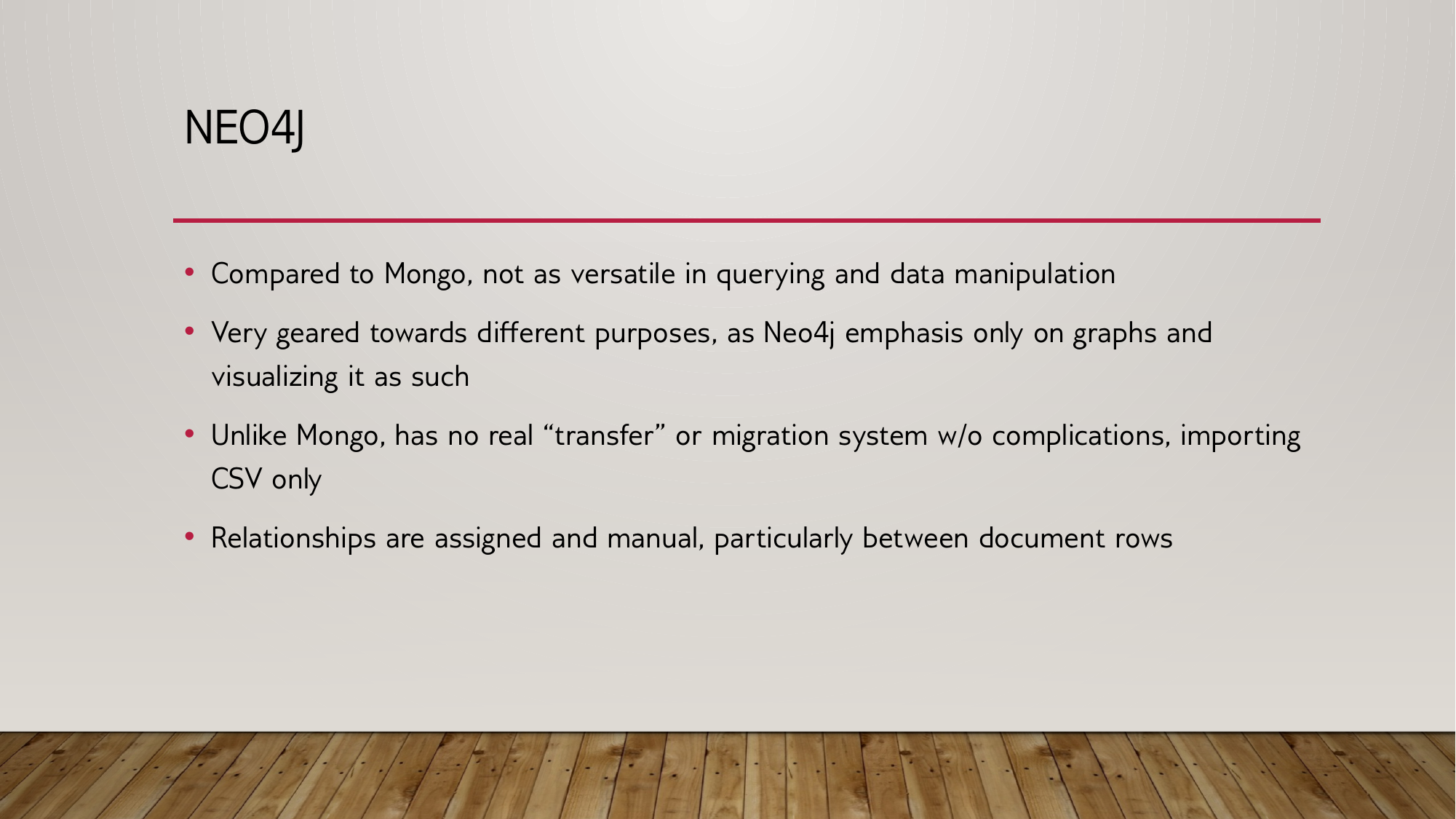

# Neo4J
Compared to Mongo, not as versatile in querying and data manipulation
Very geared towards different purposes, as Neo4j emphasis only on graphs and visualizing it as such
Unlike Mongo, has no real “transfer” or migration system w/o complications, importing CSV only
Relationships are assigned and manual, particularly between document rows